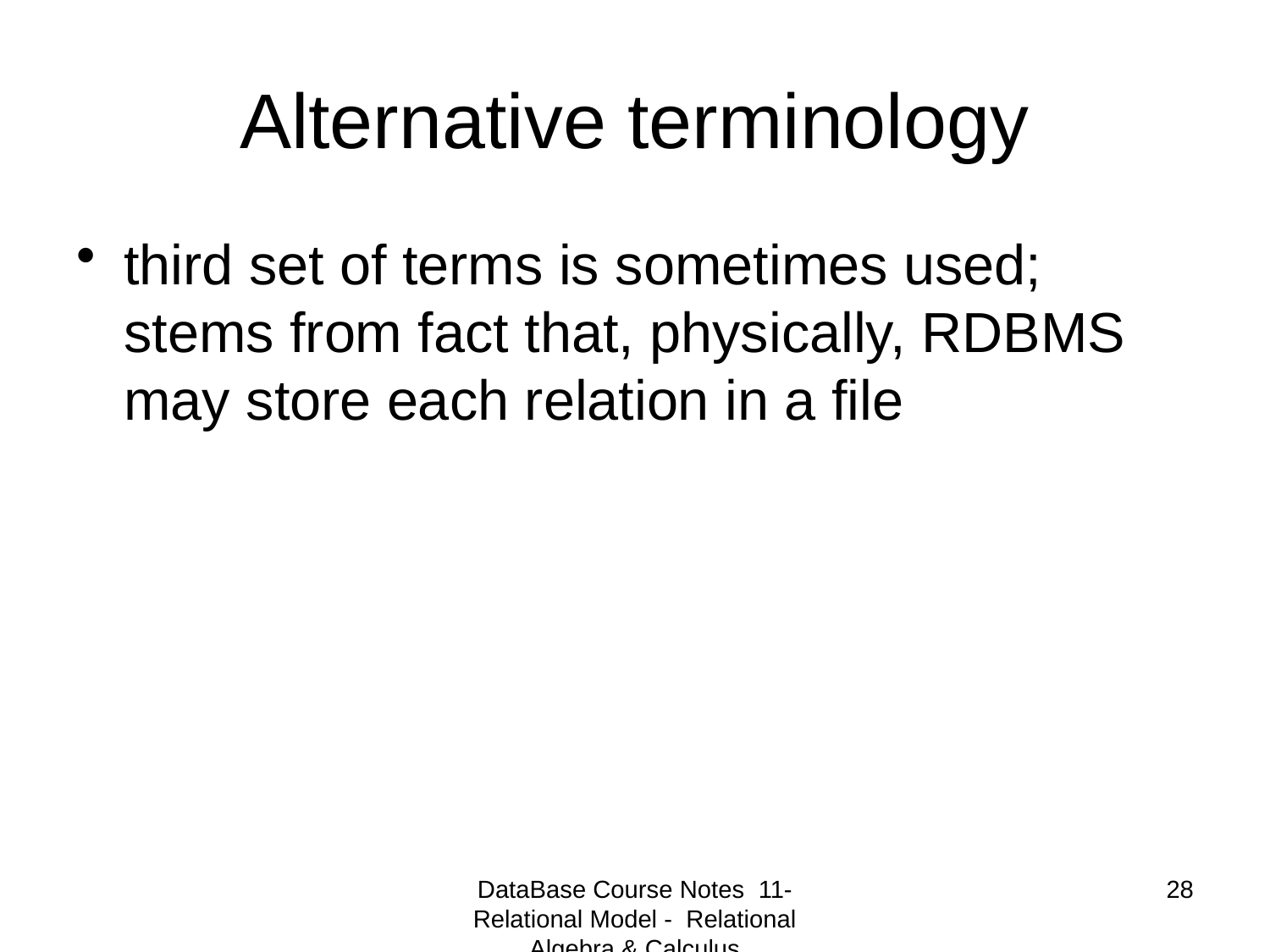

# Alternative terminology
third set of terms is sometimes used; stems from fact that, physically, RDBMS may store each relation in a file
DataBase Course Notes  11- Relational Model -  Relational Algebra & Calculus
28